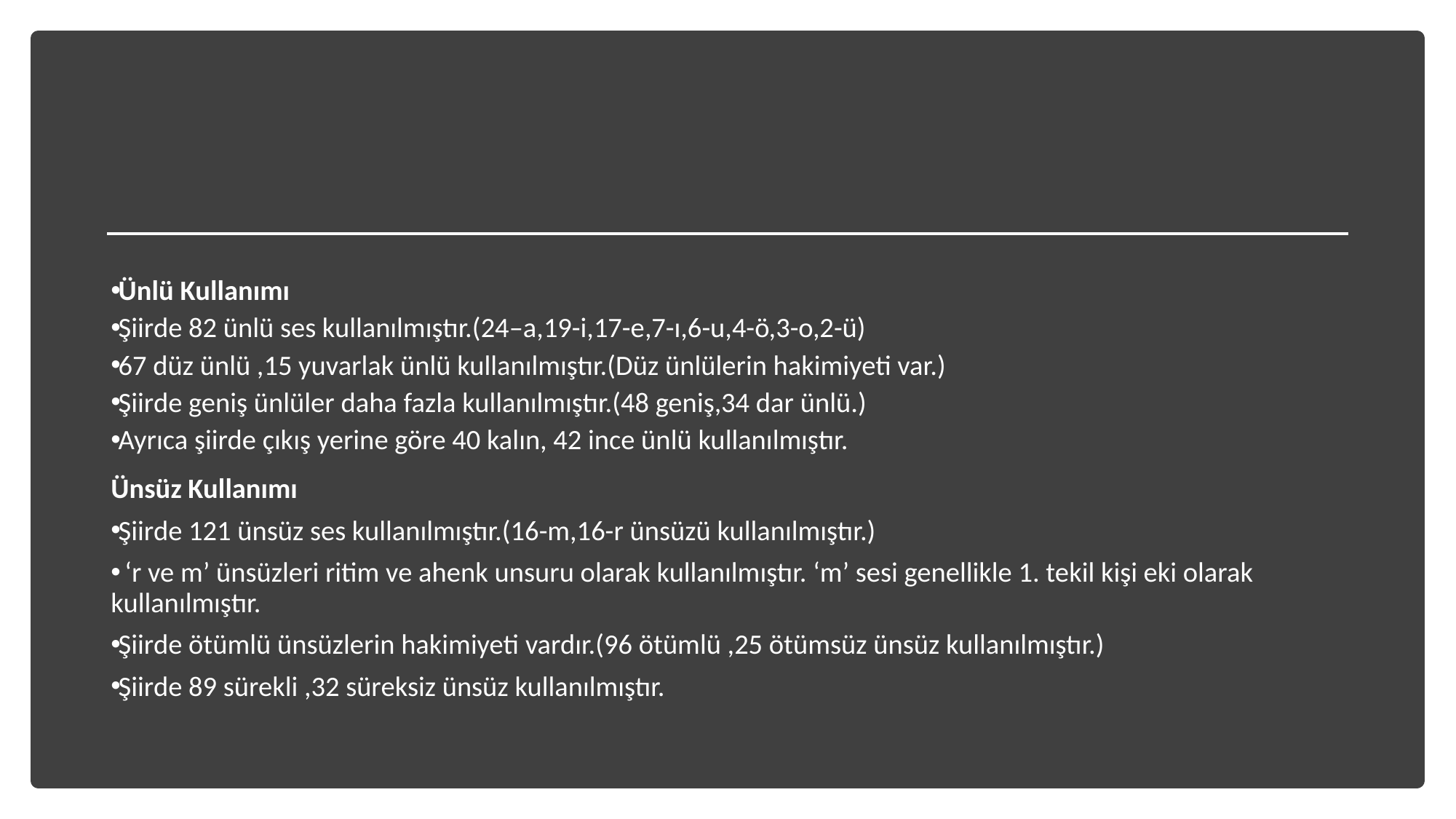

Ünlü Kullanımı
Şiirde 82 ünlü ses kullanılmıştır.(24–a,19-i,17-e,7-ı,6-u,4-ö,3-o,2-ü)
67 düz ünlü ,15 yuvarlak ünlü kullanılmıştır.(Düz ünlülerin hakimiyeti var.)
Şiirde geniş ünlüler daha fazla kullanılmıştır.(48 geniş,34 dar ünlü.)
Ayrıca şiirde çıkış yerine göre 40 kalın, 42 ince ünlü kullanılmıştır.
Ünsüz Kullanımı
Şiirde 121 ünsüz ses kullanılmıştır.(16-m,16-r ünsüzü kullanılmıştır.)
 ‘r ve m’ ünsüzleri ritim ve ahenk unsuru olarak kullanılmıştır. ‘m’ sesi genellikle 1. tekil kişi eki olarak kullanılmıştır.
Şiirde ötümlü ünsüzlerin hakimiyeti vardır.(96 ötümlü ,25 ötümsüz ünsüz kullanılmıştır.)
Şiirde 89 sürekli ,32 süreksiz ünsüz kullanılmıştır.